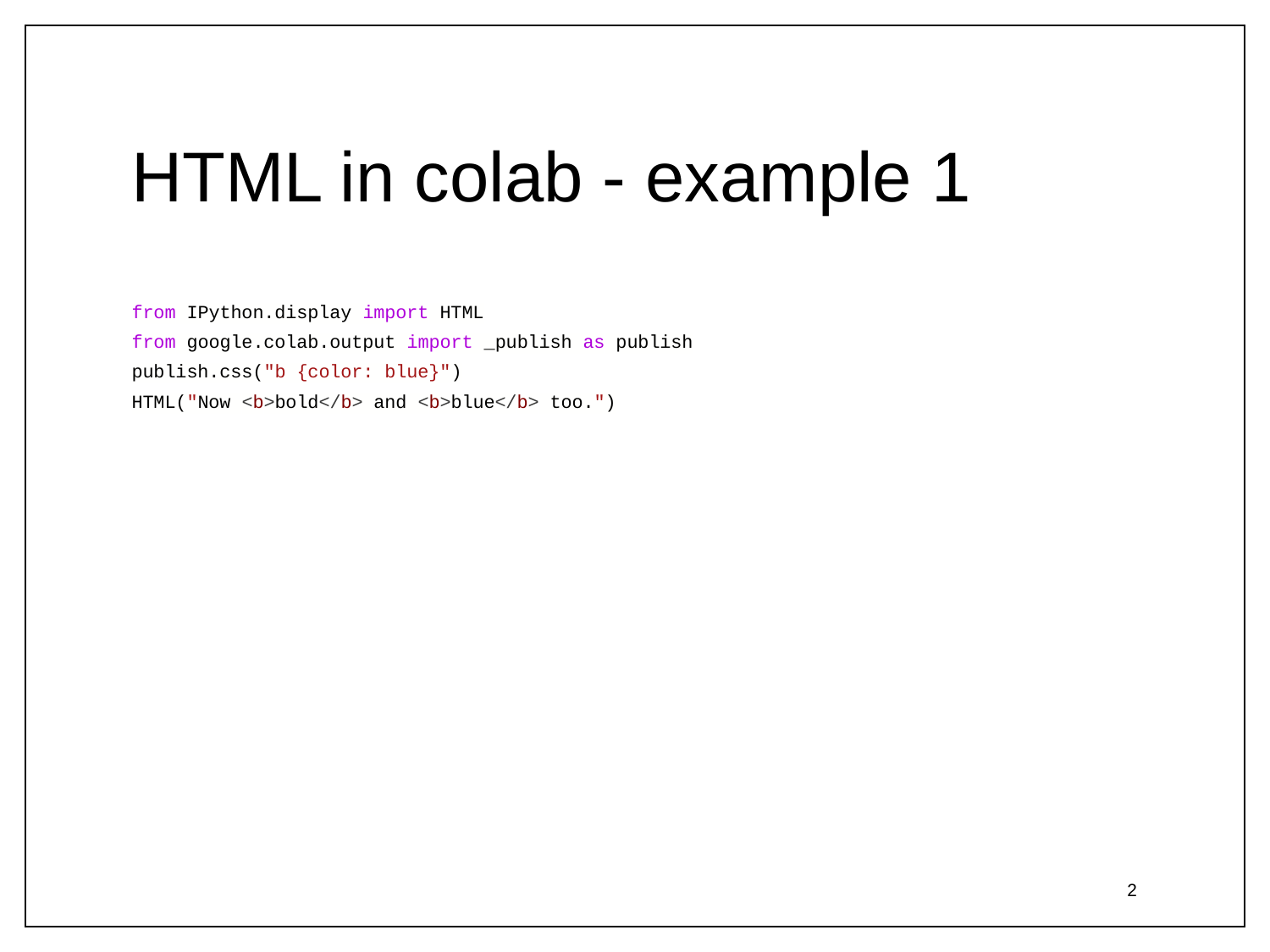

# HTML in colab - example 1
from IPython.display import HTML
from google.colab.output import _publish as publish
publish.css("b {color: blue}")
HTML("Now <b>bold</b> and <b>blue</b> too.")

|  |
| --- |
|  |
|  |
|  |
|  |
|  |
|  |

2